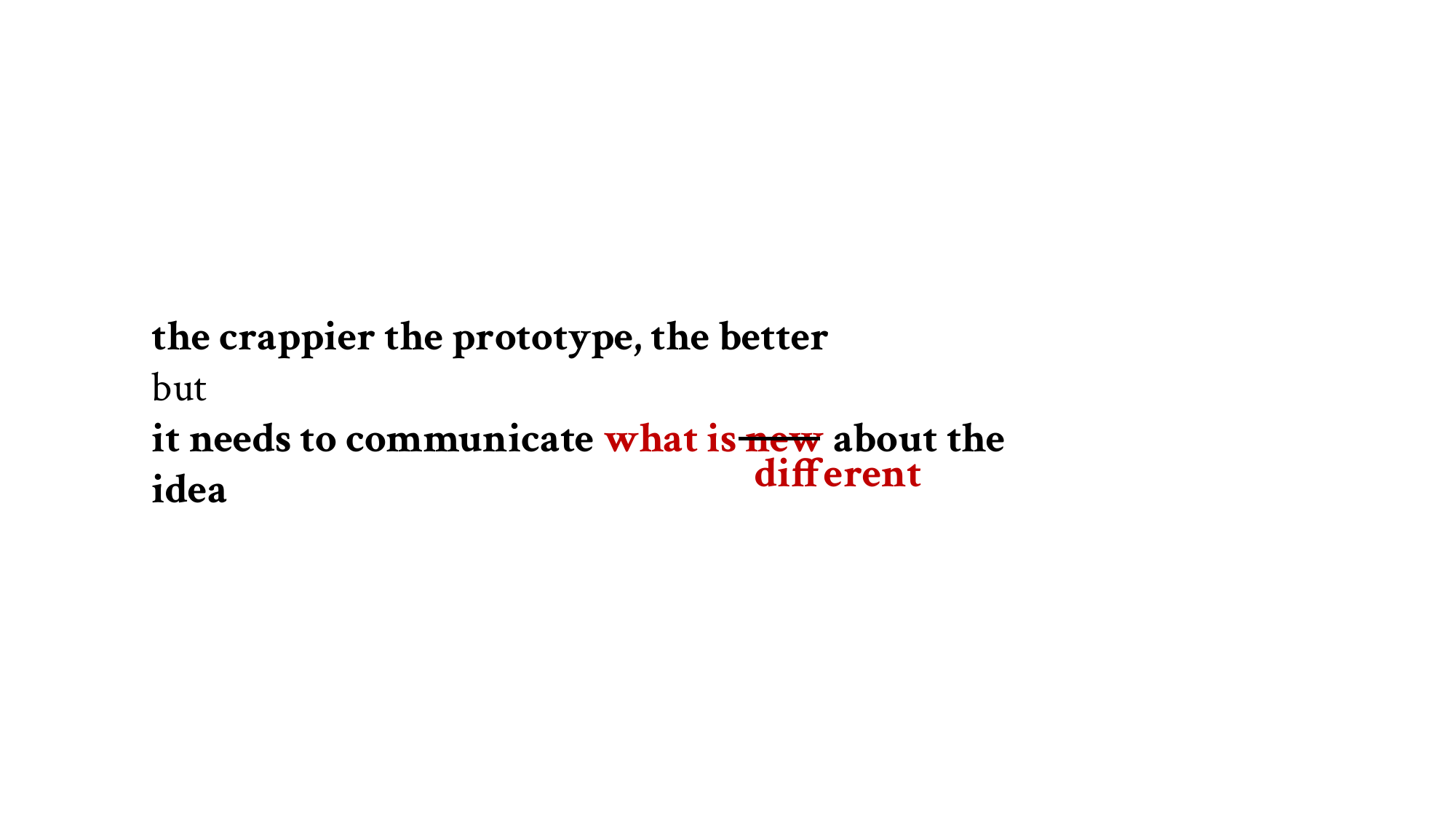

the crappier the prototype, the better
but
it needs to communicate what is new about the idea
different